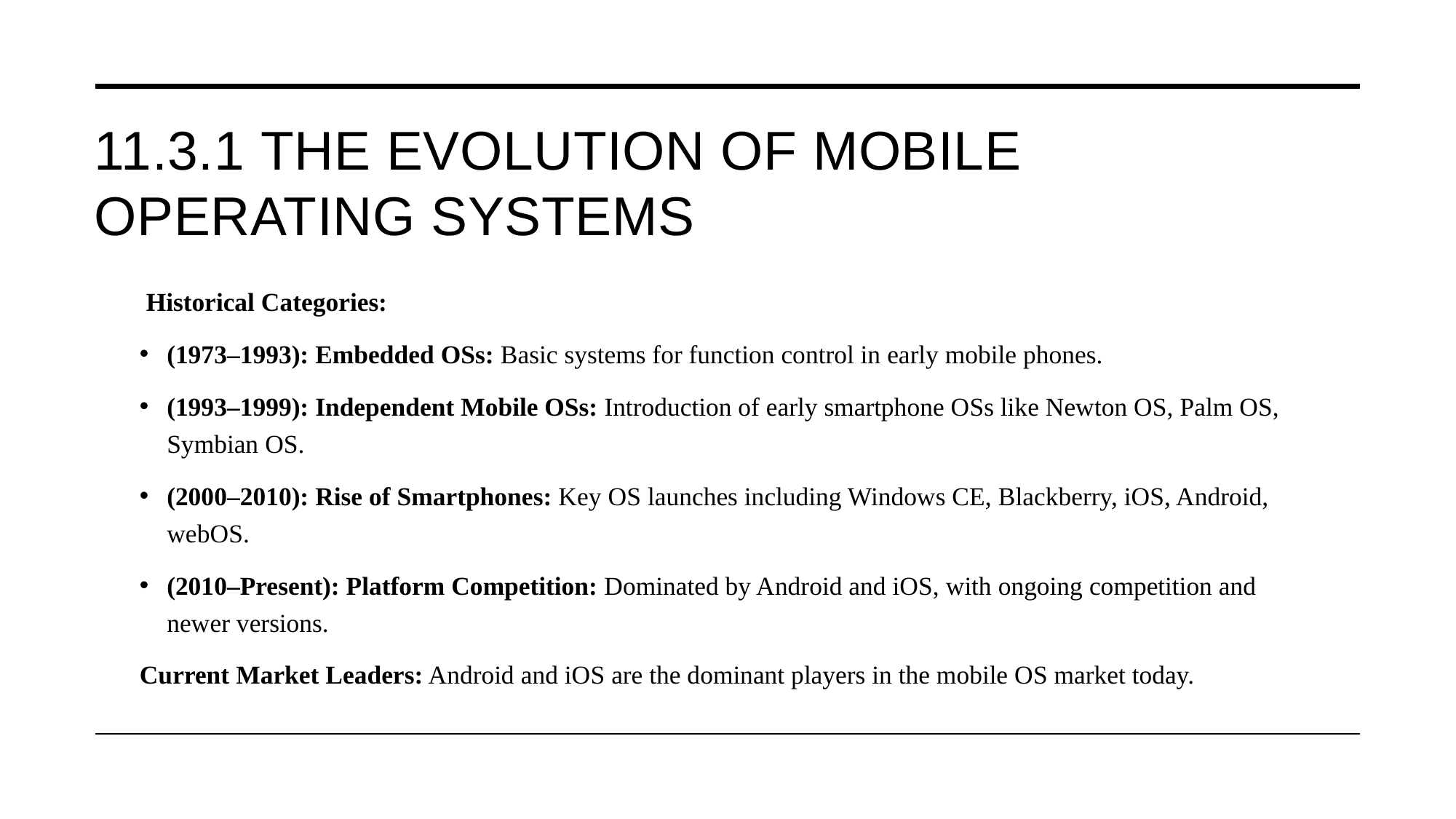

# 11.3.1 The Evolution of Mobile Operating Systems
 Historical Categories:
(1973–1993): Embedded OSs: Basic systems for function control in early mobile phones.
(1993–1999): Independent Mobile OSs: Introduction of early smartphone OSs like Newton OS, Palm OS, Symbian OS.
(2000–2010): Rise of Smartphones: Key OS launches including Windows CE, Blackberry, iOS, Android, webOS.
(2010–Present): Platform Competition: Dominated by Android and iOS, with ongoing competition and newer versions.
Current Market Leaders: Android and iOS are the dominant players in the mobile OS market today.